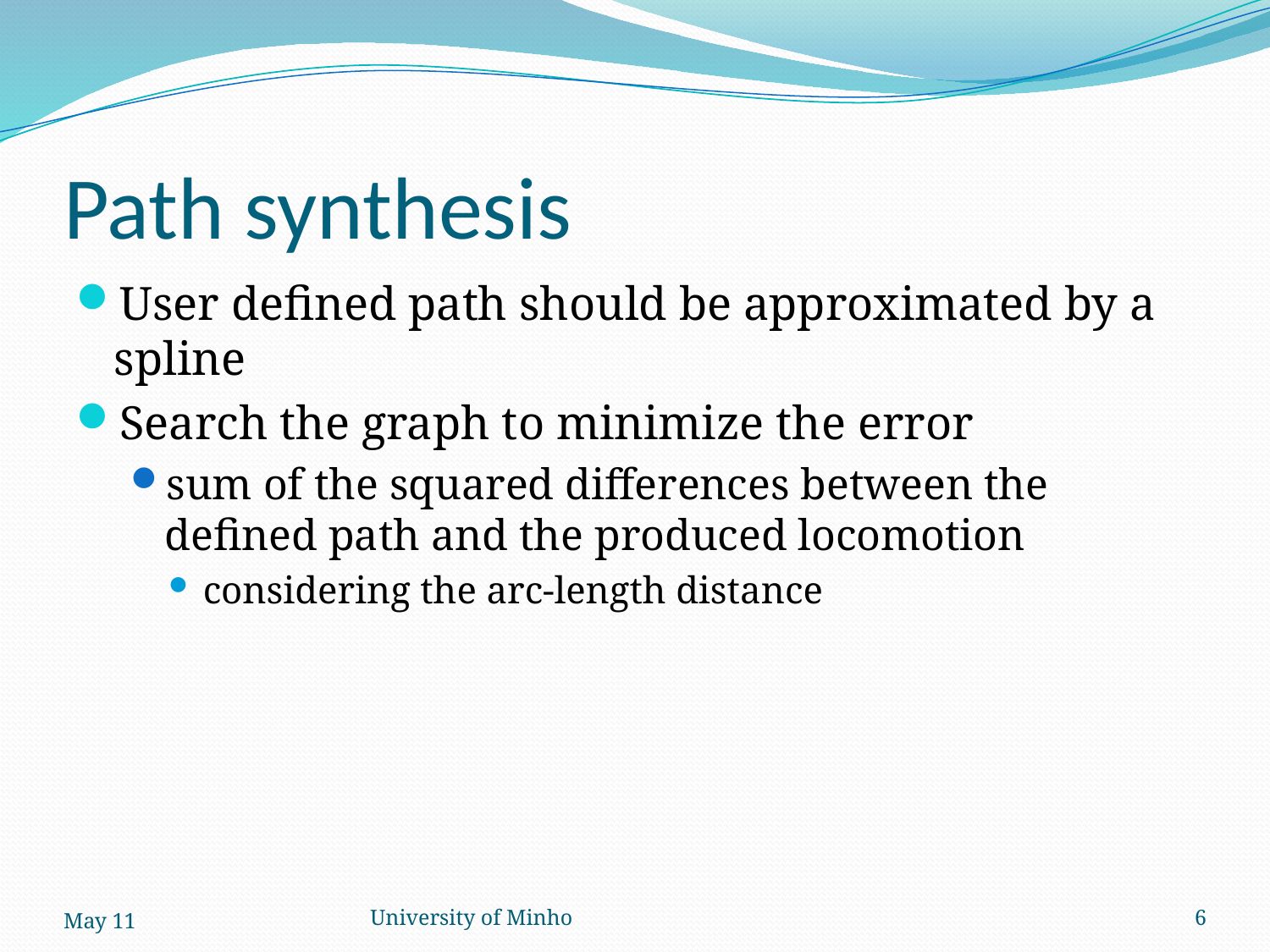

# Path synthesis
User defined path should be approximated by a spline
Search the graph to minimize the error
sum of the squared differences between the defined path and the produced locomotion
considering the arc-length distance
May 11
University of Minho
6